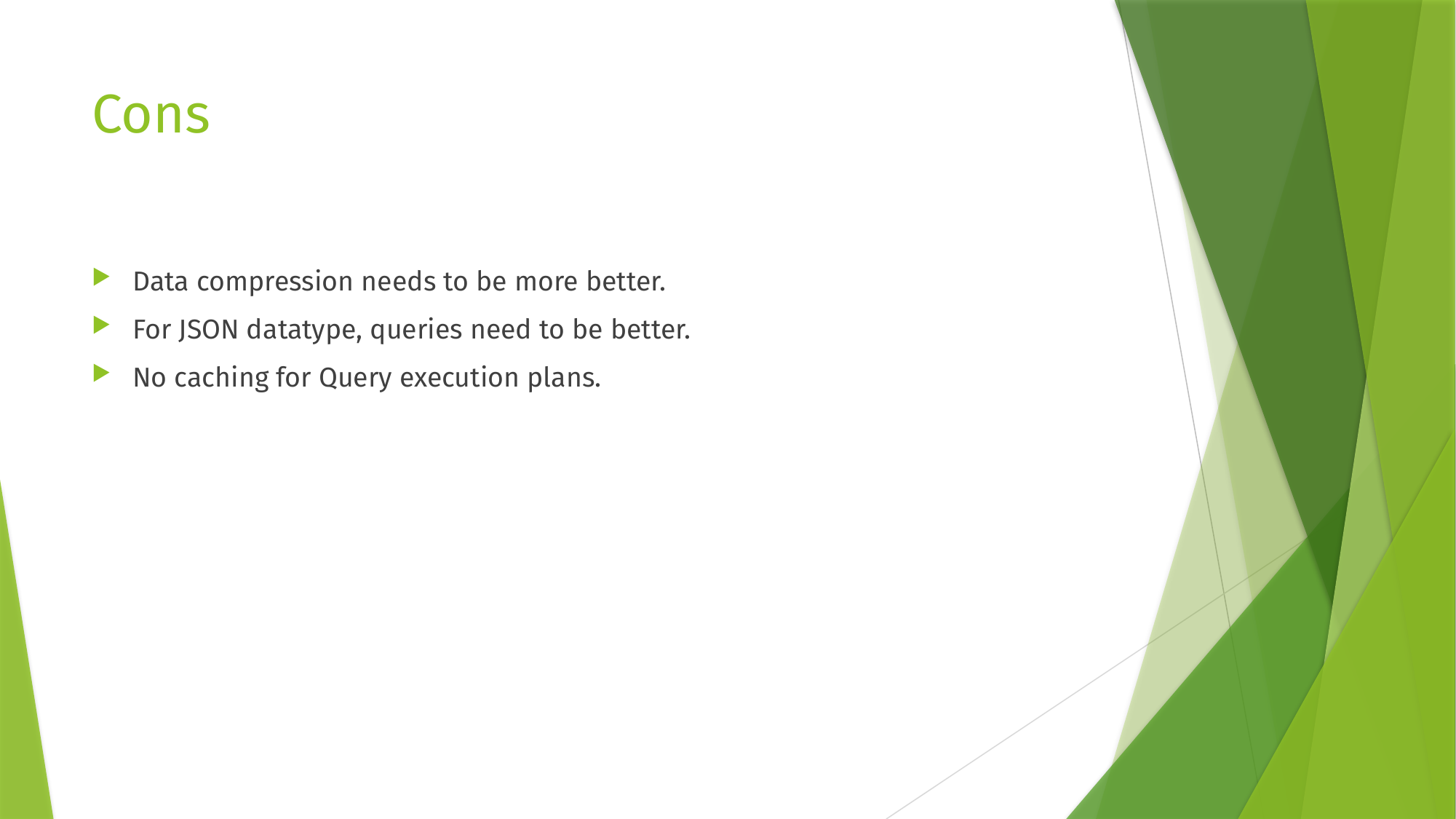

# Cons
Data compression needs to be more better.
For JSON datatype, queries need to be better.
No caching for Query execution plans.